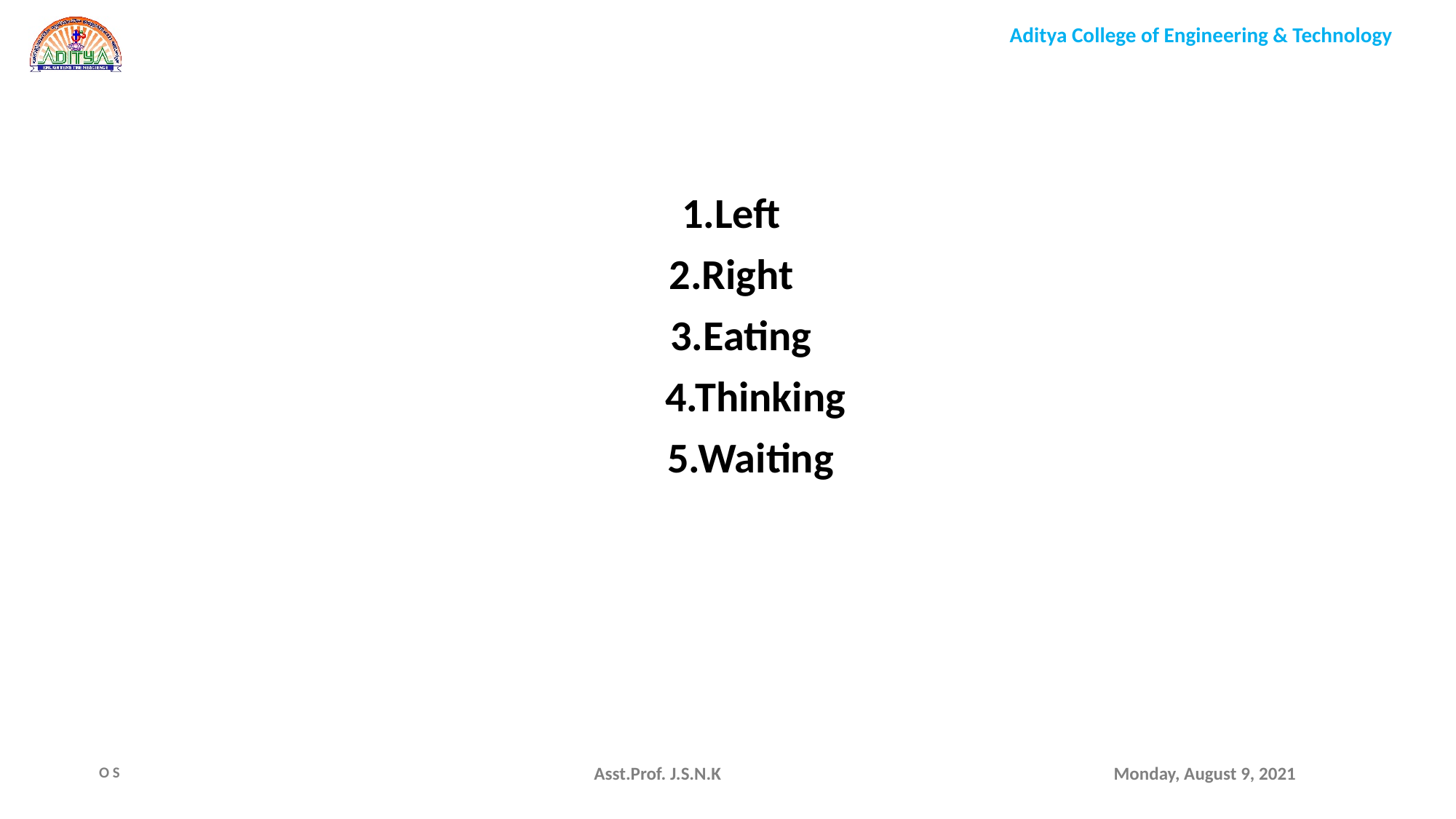

1.Left
2.Right
  3.Eating
     4.Thinking
    5.Waiting
Asst.Prof. J.S.N.K
Monday, August 9, 2021